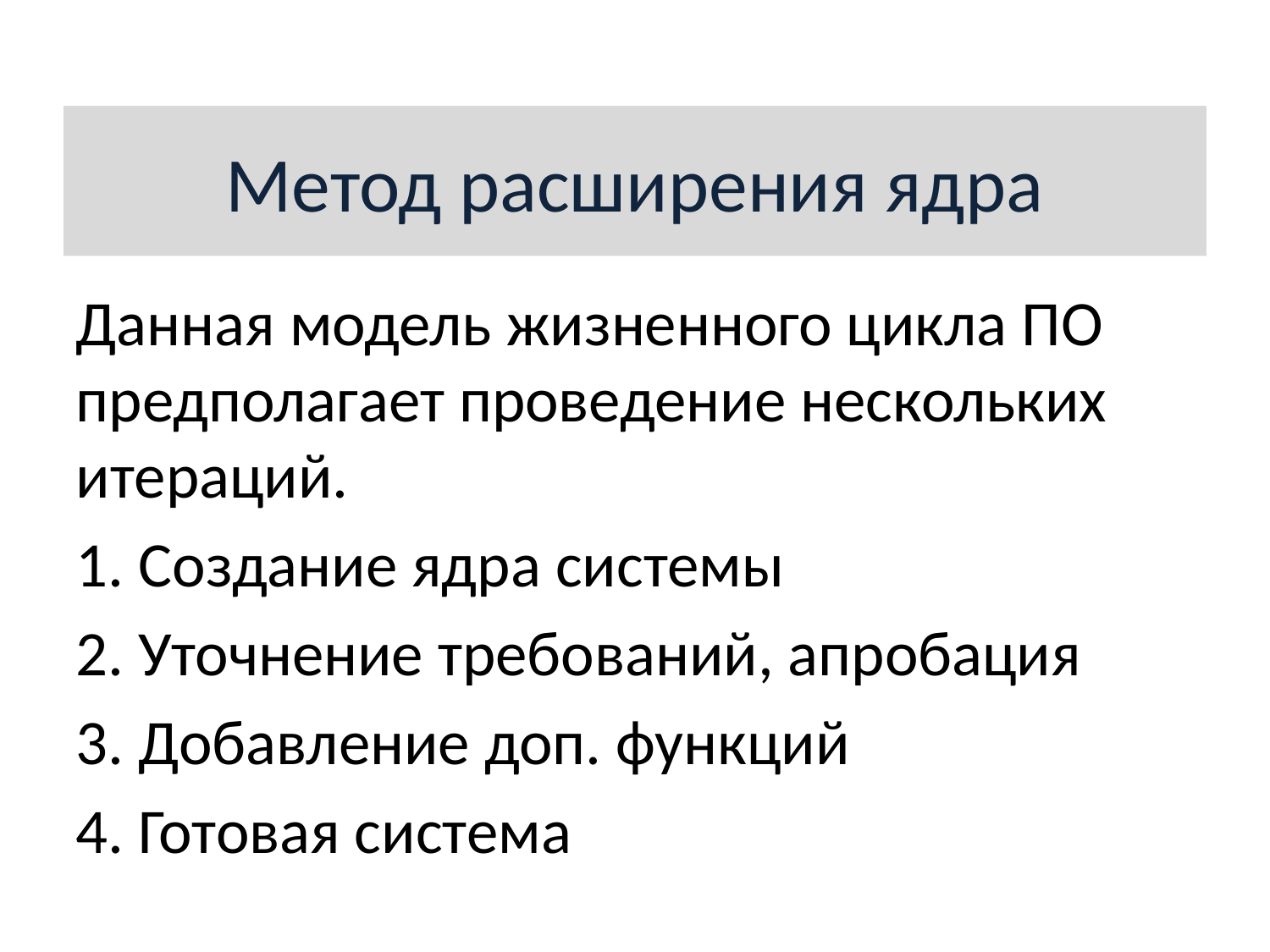

Метод расширения ядра
Данная модель жизненного цикла ПО предполагает проведение нескольких итераций.
Создание ядра системы
Уточнение требований, апробация
Добавление доп. функций
Готовая система